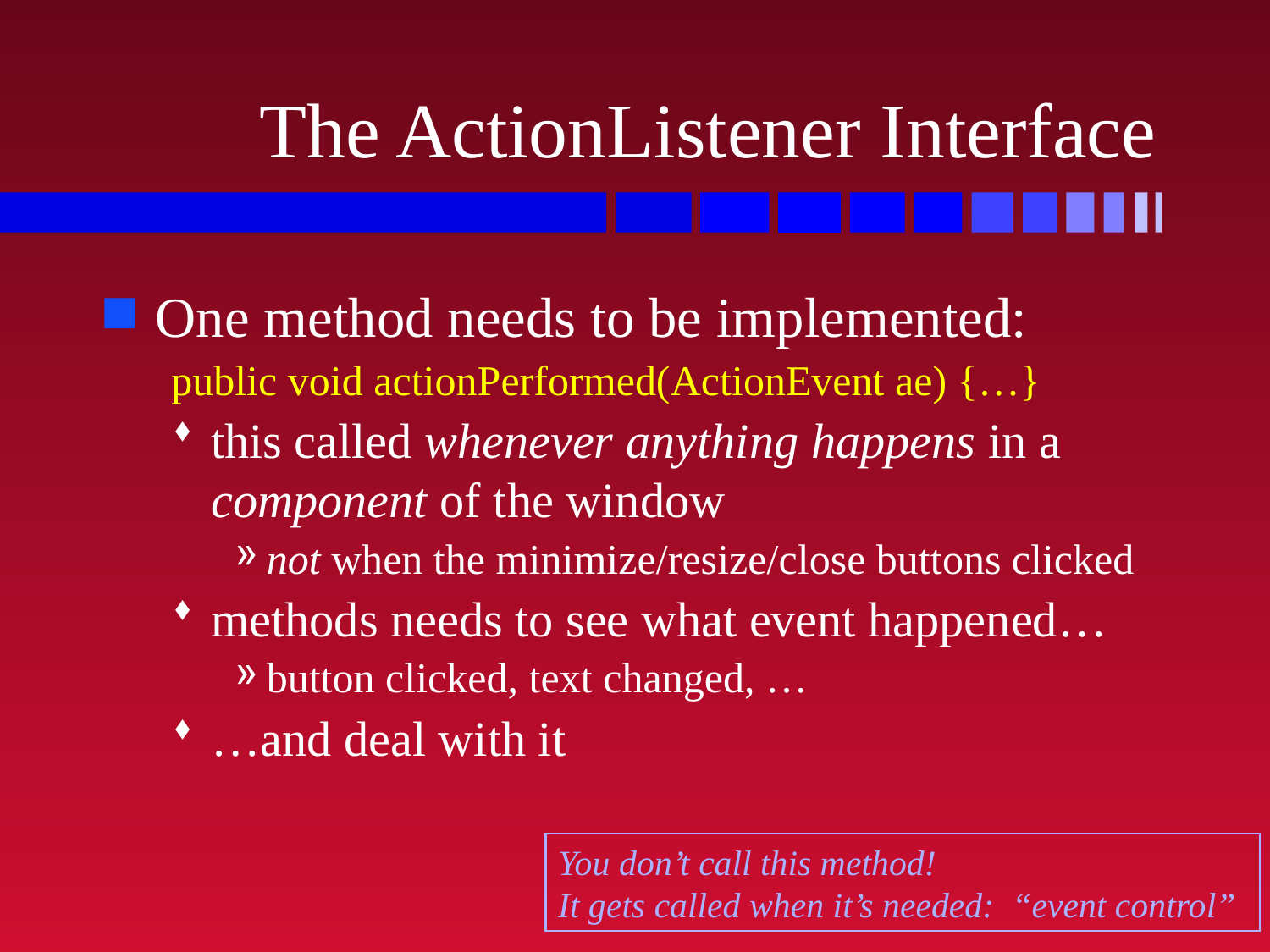

# The ActionListener Interface
One method needs to be implemented:
public void actionPerformed(ActionEvent ae) {…}
this called whenever anything happens in a component of the window
not when the minimize/resize/close buttons clicked
methods needs to see what event happened…
button clicked, text changed, …
…and deal with it
You don’t call this method!
It gets called when it’s needed:  “event control”